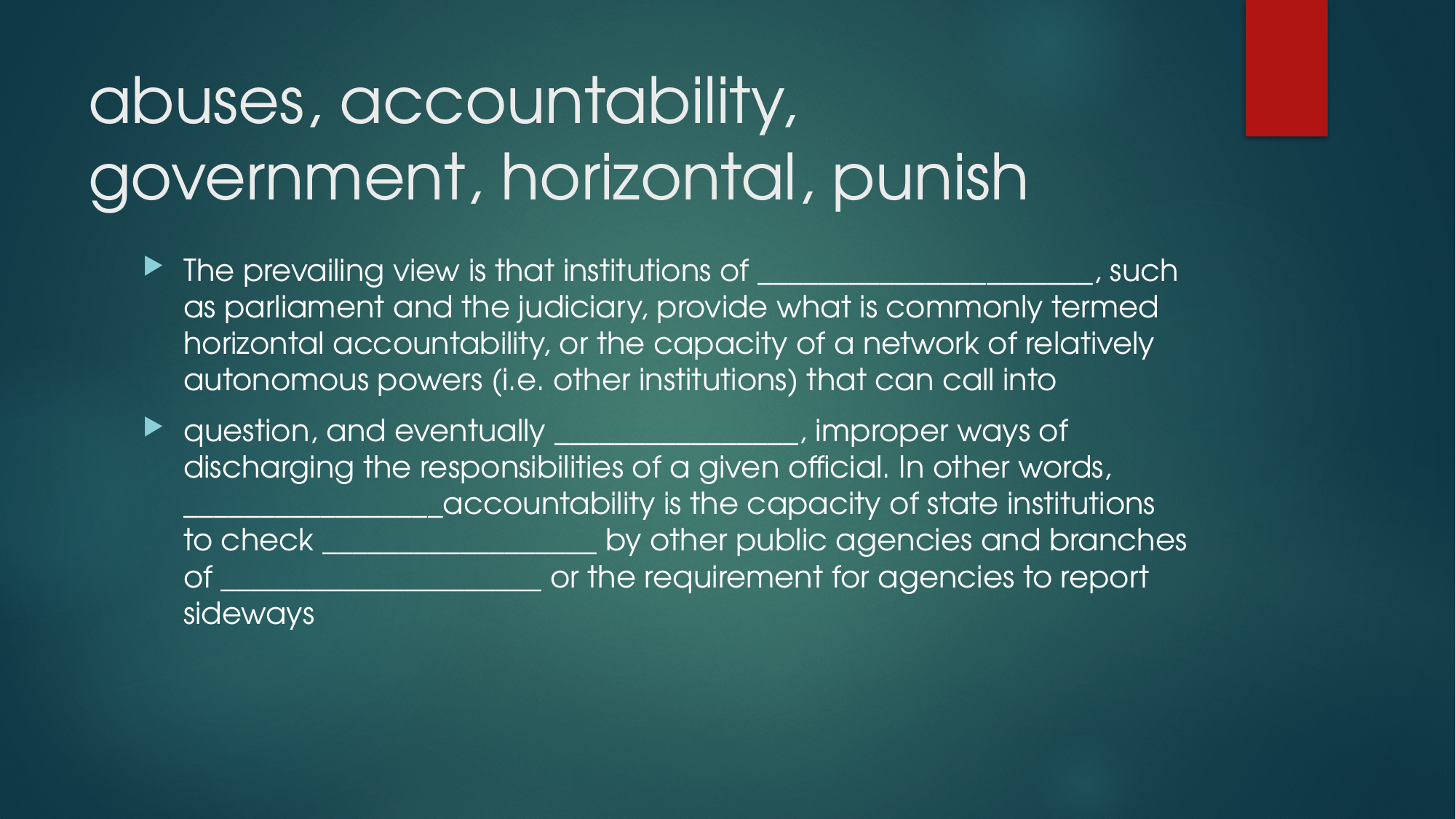

# abuses, accountability, government, horizontal, punish
The prevailing view is that institutions of ______________________, such as parliament and the judiciary, provide what is commonly termed horizontal accountability, or the capacity of a network of relatively autonomous powers (i.e. other institutions) that can call into
question, and eventually ________________, improper ways of discharging the responsibilities of a given official. In other words, _________________accountability is the capacity of state institutions to check __________________ by other public agencies and branches of _____________________ or the requirement for agencies to report sideways